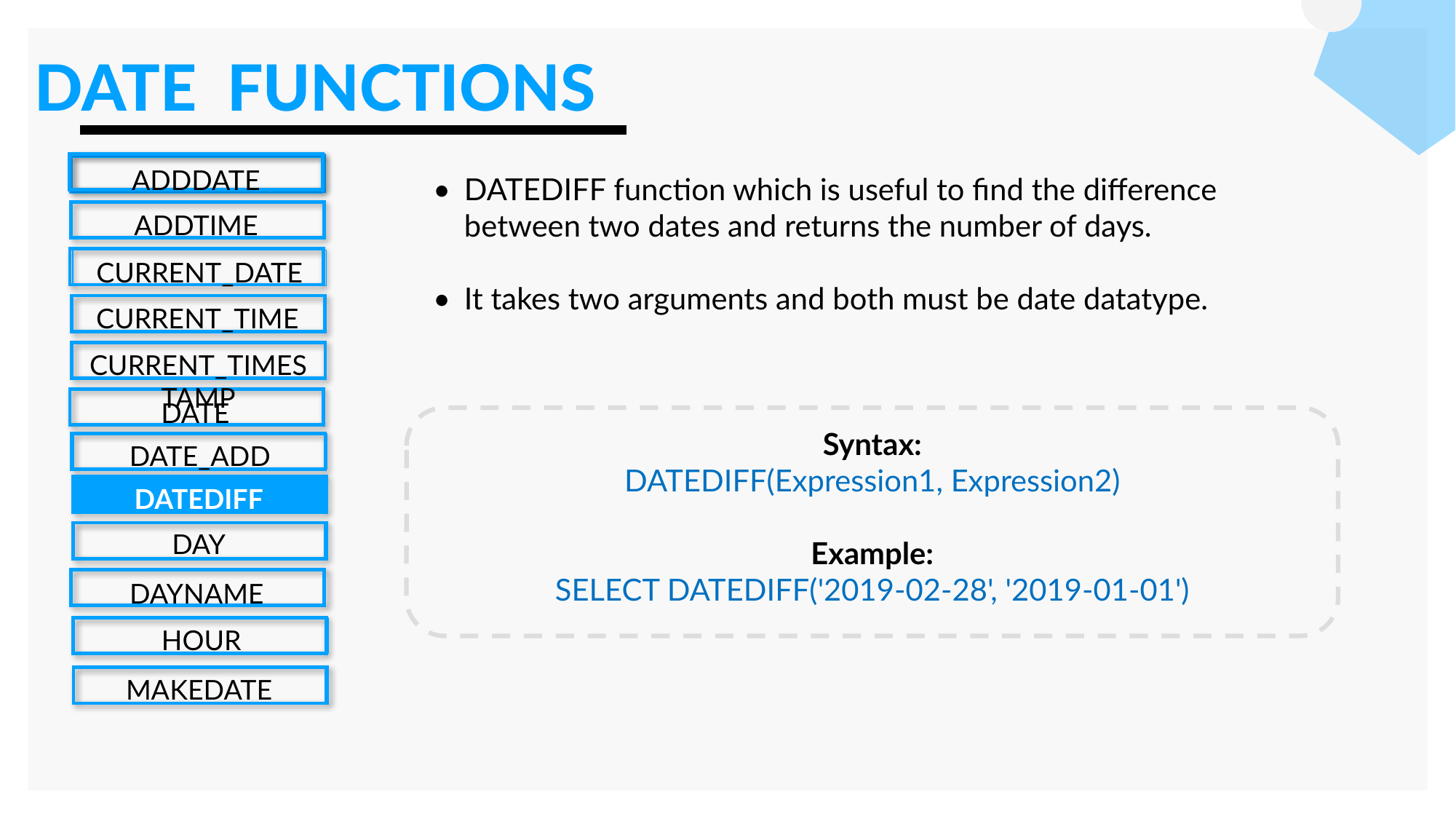

DATE  FUNCTIONS

ADDDATE

ADDTIME

CURRENT_DATE

CURRENT_TIME

CURRENT_TIMESTAMP

DATE

DATE_ADD

DATEDIFF
DAY

DAYNAME

HOUR

MAKEDATE
DATEDIFF function which is useful to find the difference between two dates and returns the number of days.

It takes two arguments and both must be date datatype.

Syntax:
DATEDIFF(Expression1, Expression2)

Example:
SELECT DATEDIFF('2019-02-28', '2019-01-01')